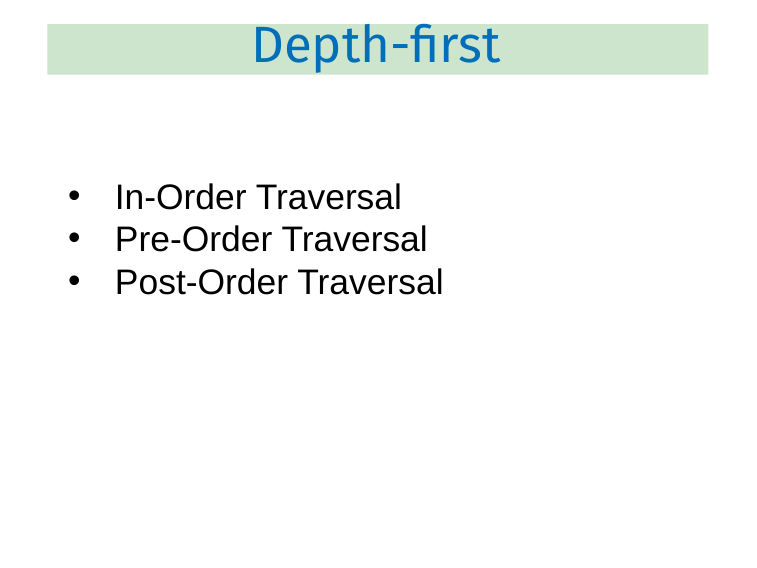

# Depth-first
In-Order Traversal
Pre-Order Traversal
Post-Order Traversal